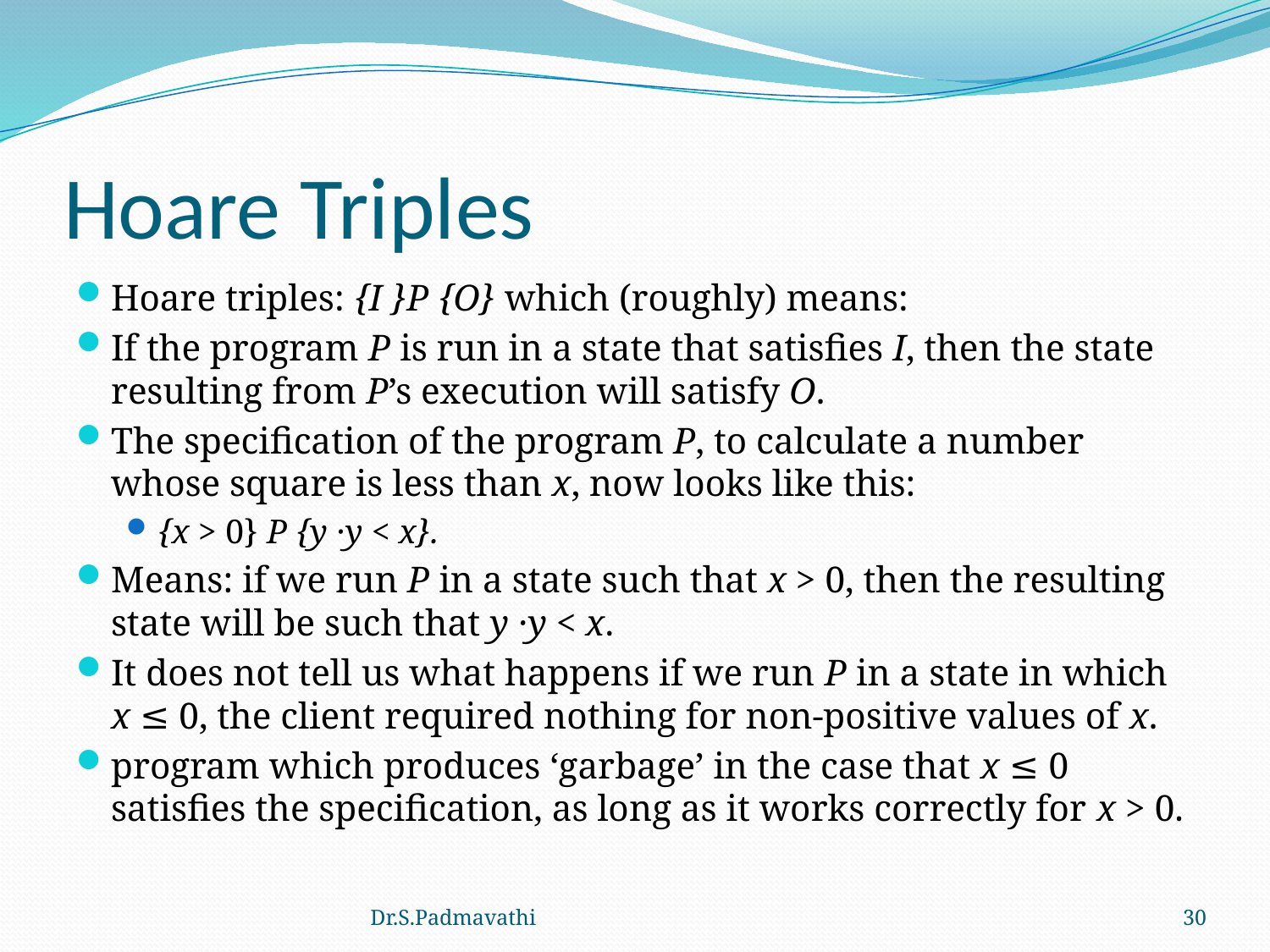

# Hoare Triples
Hoare triples: {I }P {O} which (roughly) means:
If the program P is run in a state that satisfies I, then the state  resulting from P’s execution will satisfy O.
The specification of the program P, to calculate a number whose square is less than x, now looks like this:
{x > 0} P {y ·y < x}.
Means: if we run P in a state such that x > 0, then the resulting state will be such that y ·y < x.
It does not tell us what happens if we run P in a state in which x ≤ 0, the client required nothing for non-positive values of x.
program which produces ‘garbage’ in the case that x ≤ 0 satisfies the specification, as long as it works correctly for x > 0.
Dr.S.Padmavathi
30